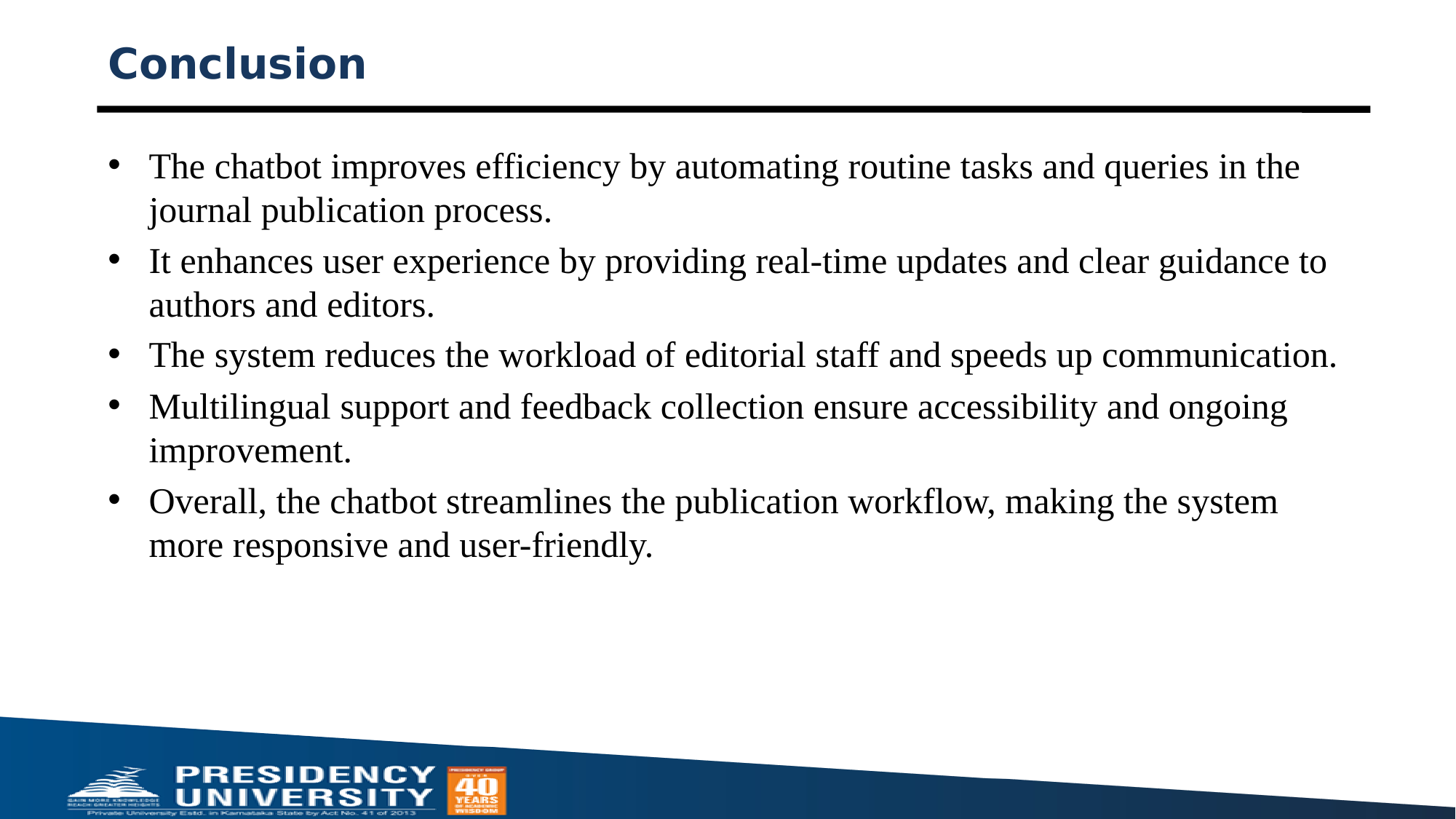

# Conclusion
The chatbot improves efficiency by automating routine tasks and queries in the journal publication process.
It enhances user experience by providing real-time updates and clear guidance to authors and editors.
The system reduces the workload of editorial staff and speeds up communication.
Multilingual support and feedback collection ensure accessibility and ongoing improvement.
Overall, the chatbot streamlines the publication workflow, making the system more responsive and user-friendly.